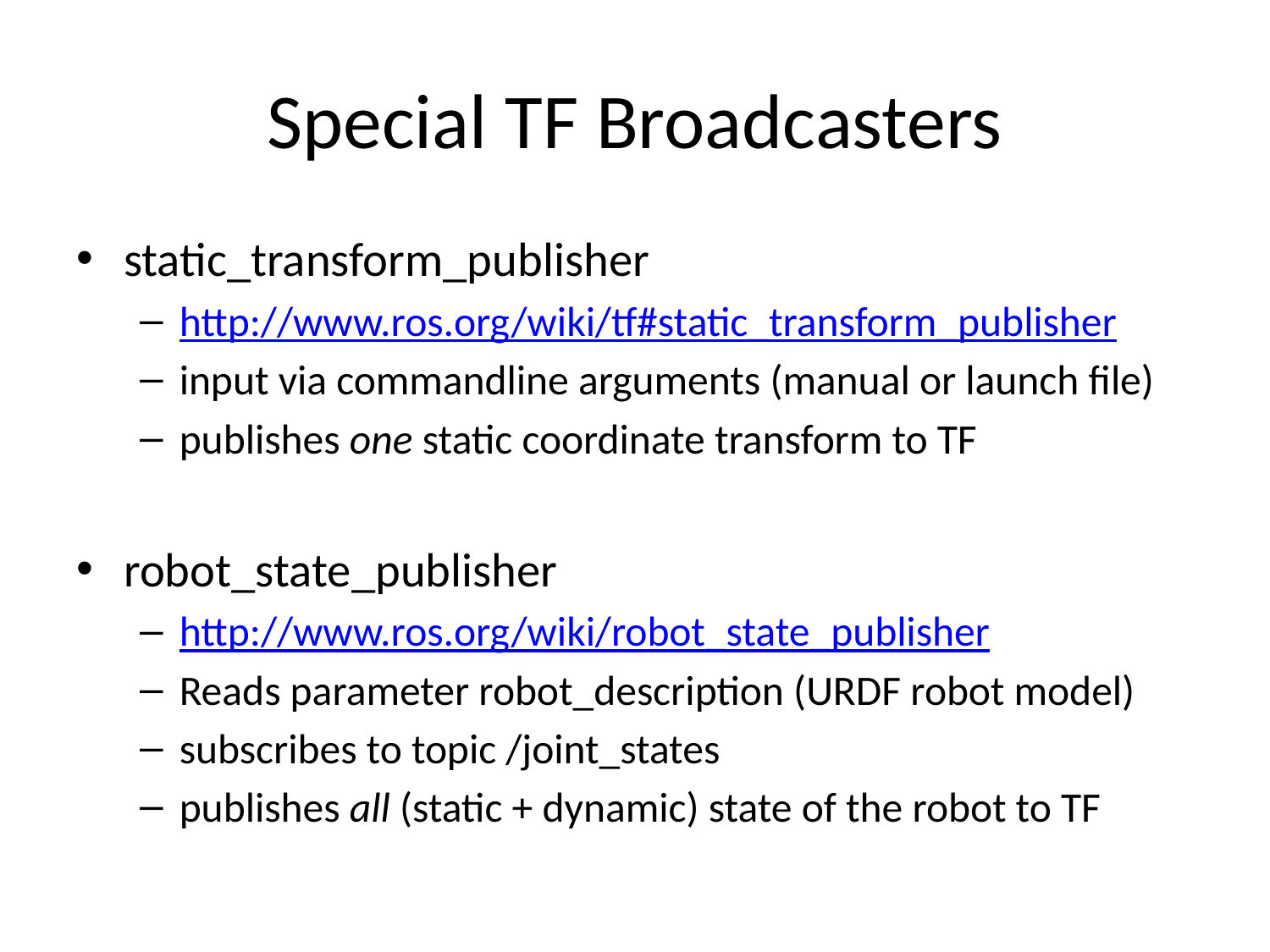

# Special TF Broadcasters
static_transform_publisher
http://www.ros.org/wiki/tf#static_transform_publisher
input via commandline arguments (manual or launch file)
publishes one static coordinate transform to TF

robot_state_publisher
http://www.ros.org/wiki/robot_state_publisher
Reads parameter robot_description (URDF robot model)
subscribes to topic /joint_states
publishes all (static + dynamic) state of the robot to TF